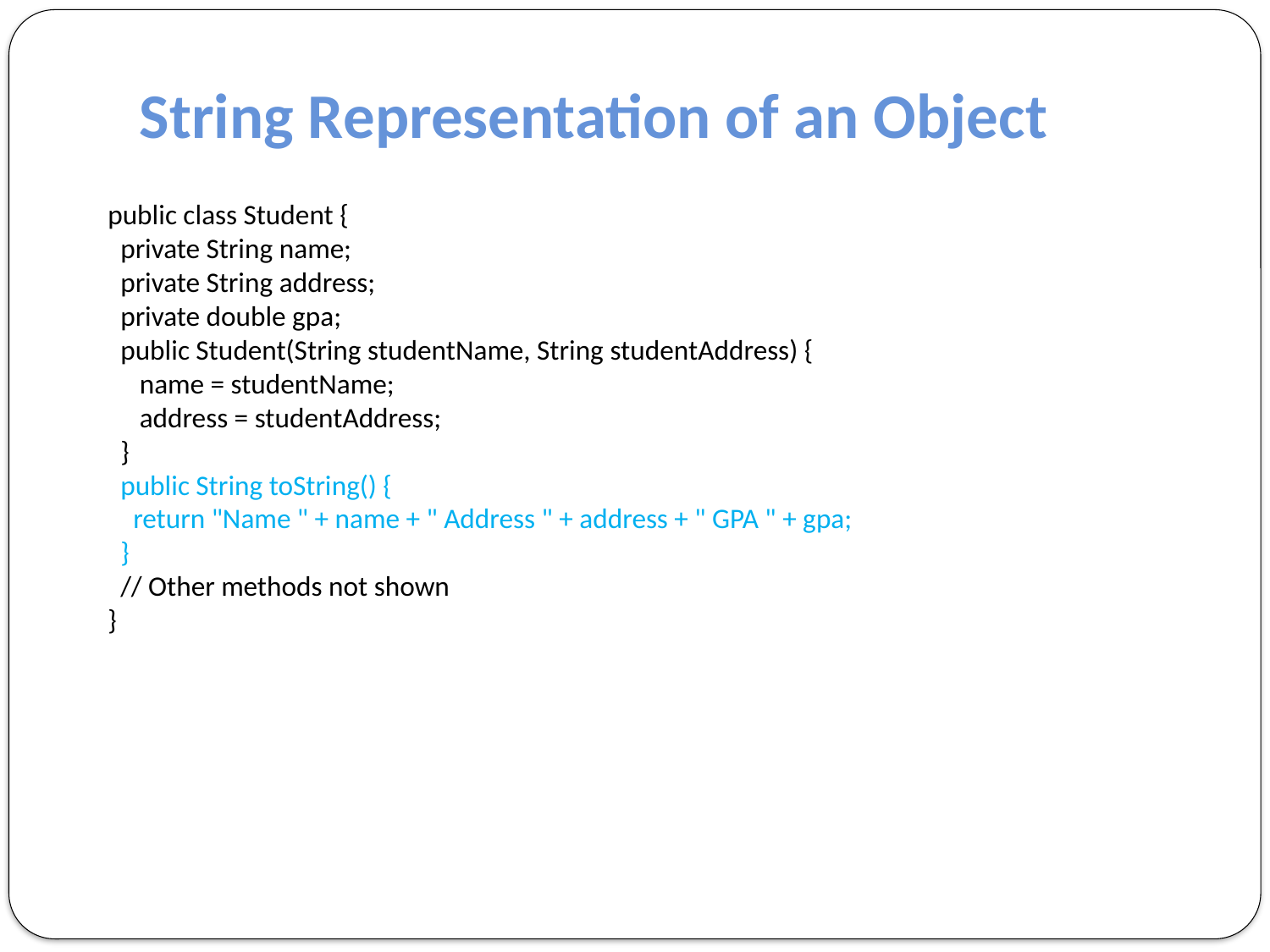

String Representation of an Object
public class Student {
  private String name;
  private String address;
  private double gpa;
  public Student(String studentName, String studentAddress) {
     name = studentName;
     address = studentAddress;
  }
  public String toString() {
    return "Name " + name + " Address " + address + " GPA " + gpa;
  }
  // Other methods not shown
}